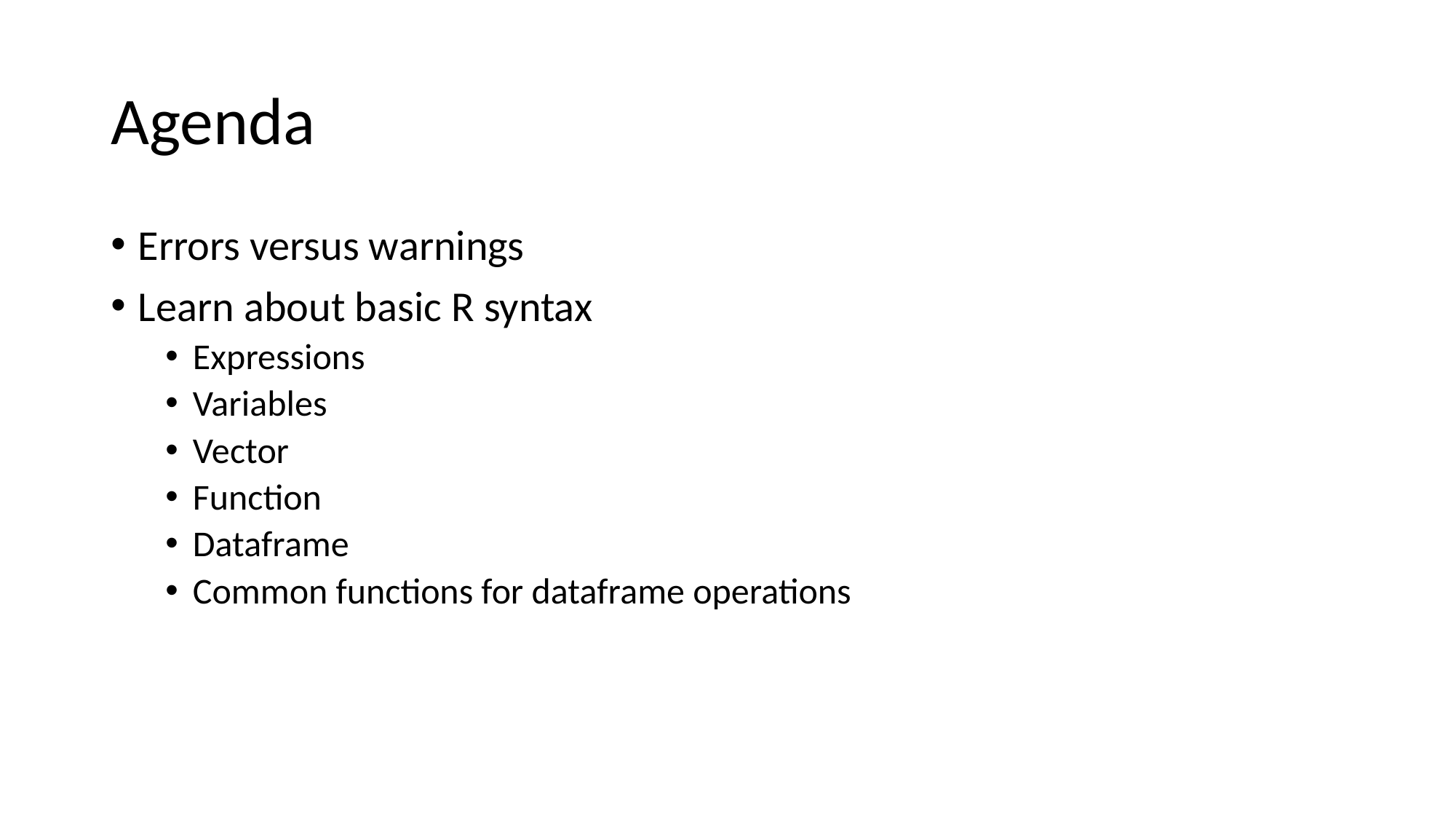

# Agenda
Errors versus warnings
Learn about basic R syntax
Expressions
Variables
Vector
Function
Dataframe
Common functions for dataframe operations